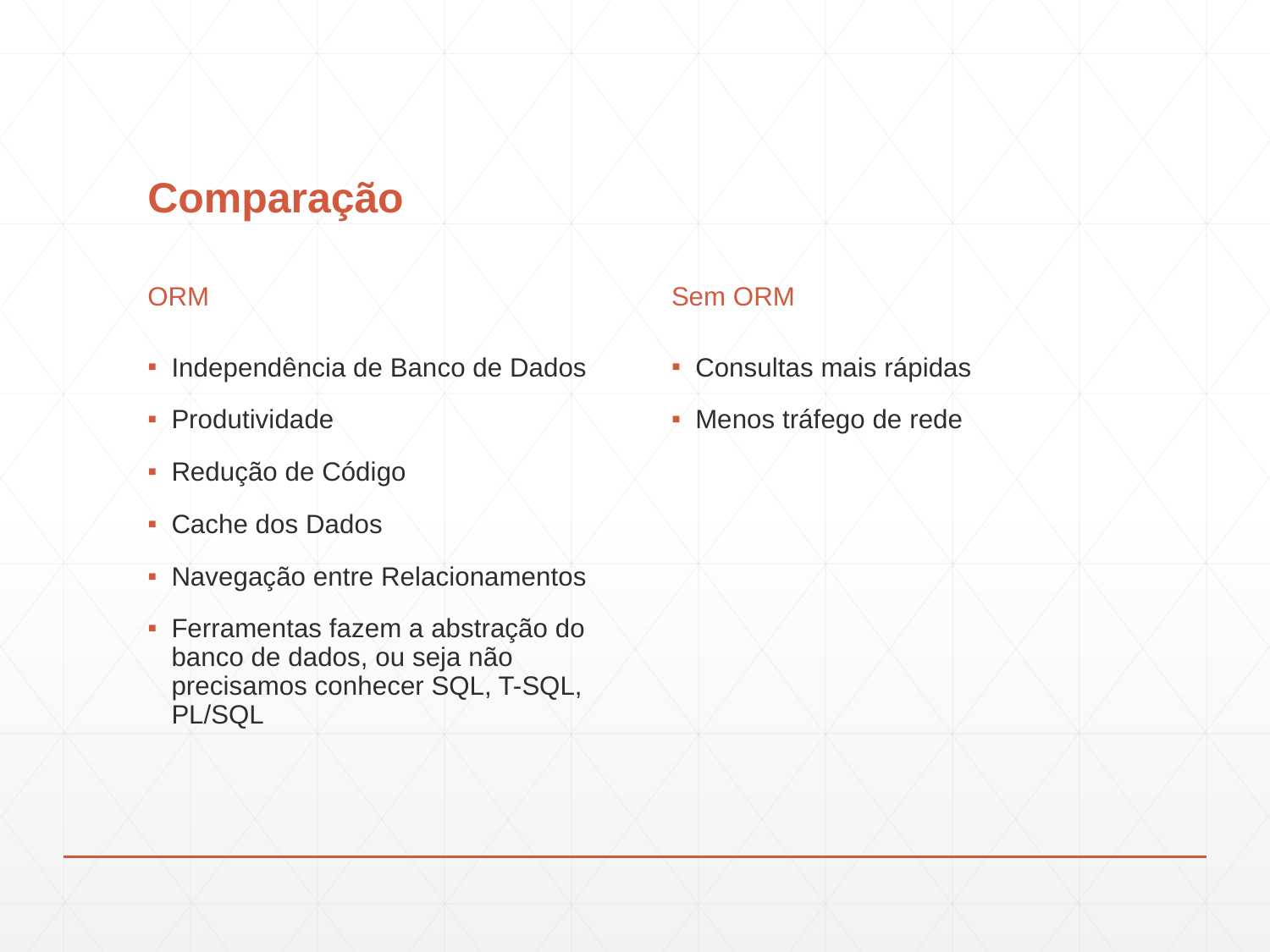

# Comparação
ORM
Sem ORM
Independência de Banco de Dados
Produtividade
Redução de Código
Cache dos Dados
Navegação entre Relacionamentos
Ferramentas fazem a abstração do banco de dados, ou seja não precisamos conhecer SQL, T-SQL, PL/SQL
Consultas mais rápidas
Menos tráfego de rede